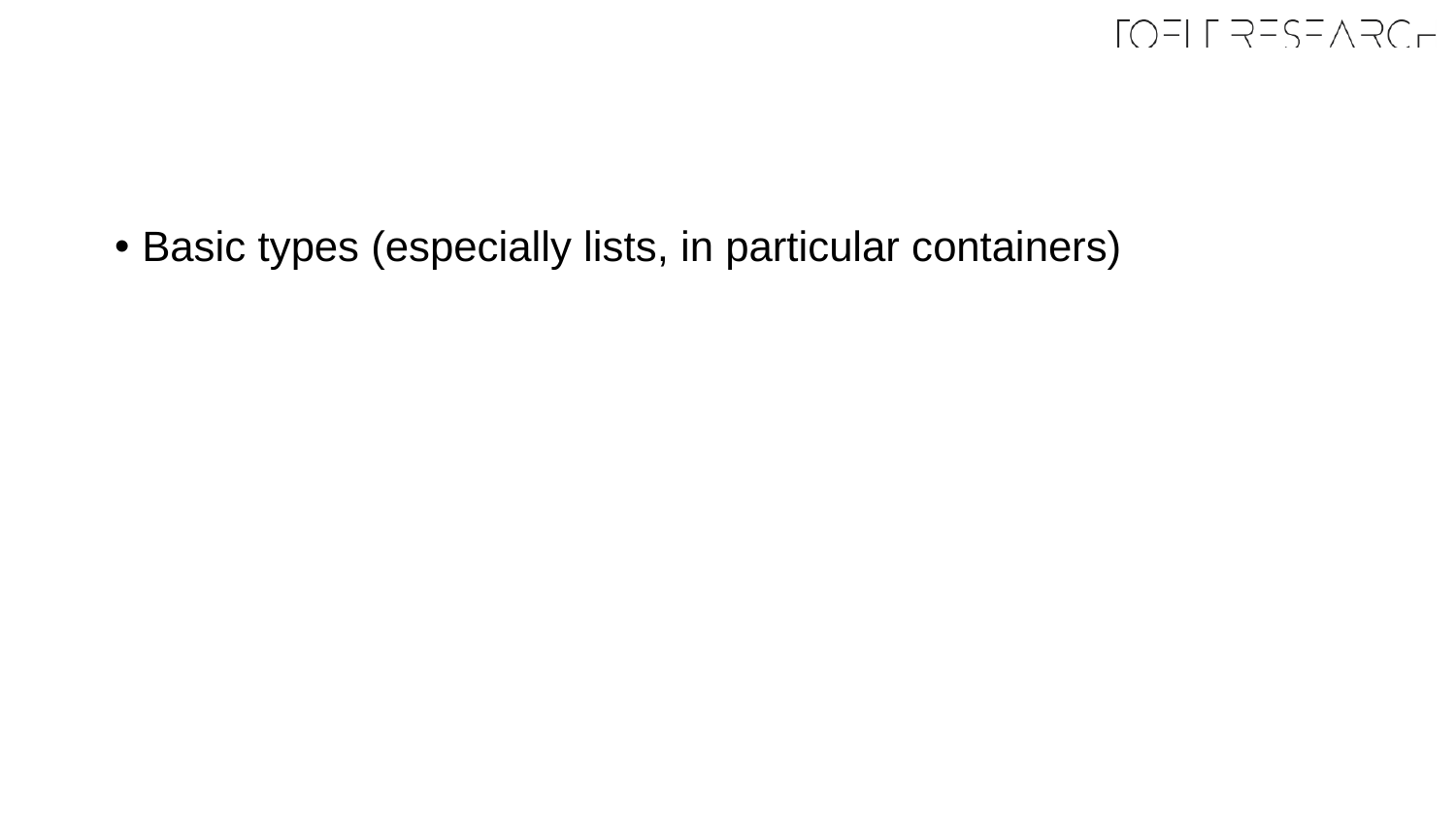

#
Basic types (especially lists, in particular containers)